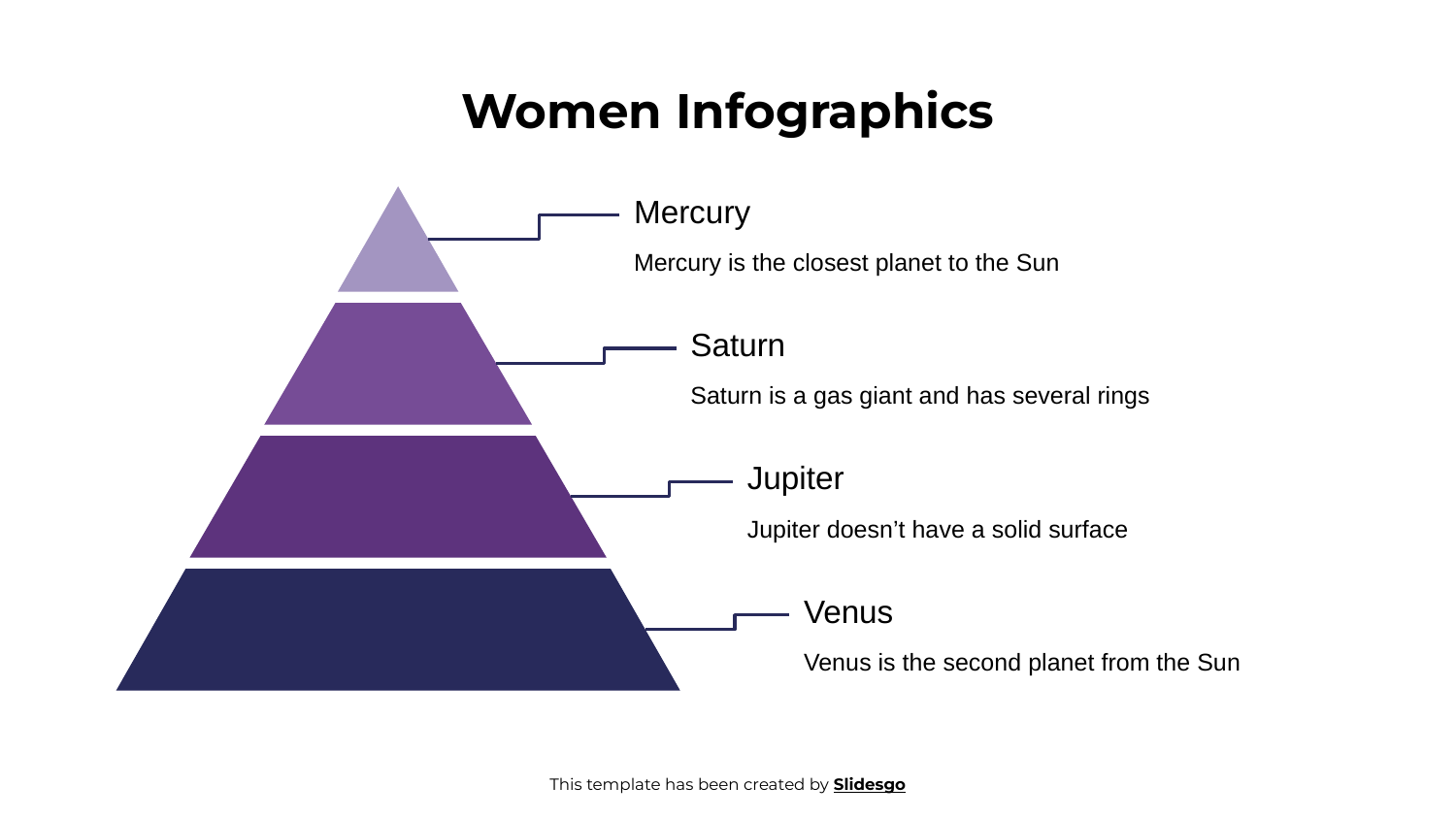

# Women Infographics
Mercury
Mercury is the closest planet to the Sun

Saturn
Saturn is a gas giant and has several rings

Jupiter
Jupiter doesn’t have a solid surface

Venus
Venus is the second planet from the Sun
This template has been created by Slidesgo